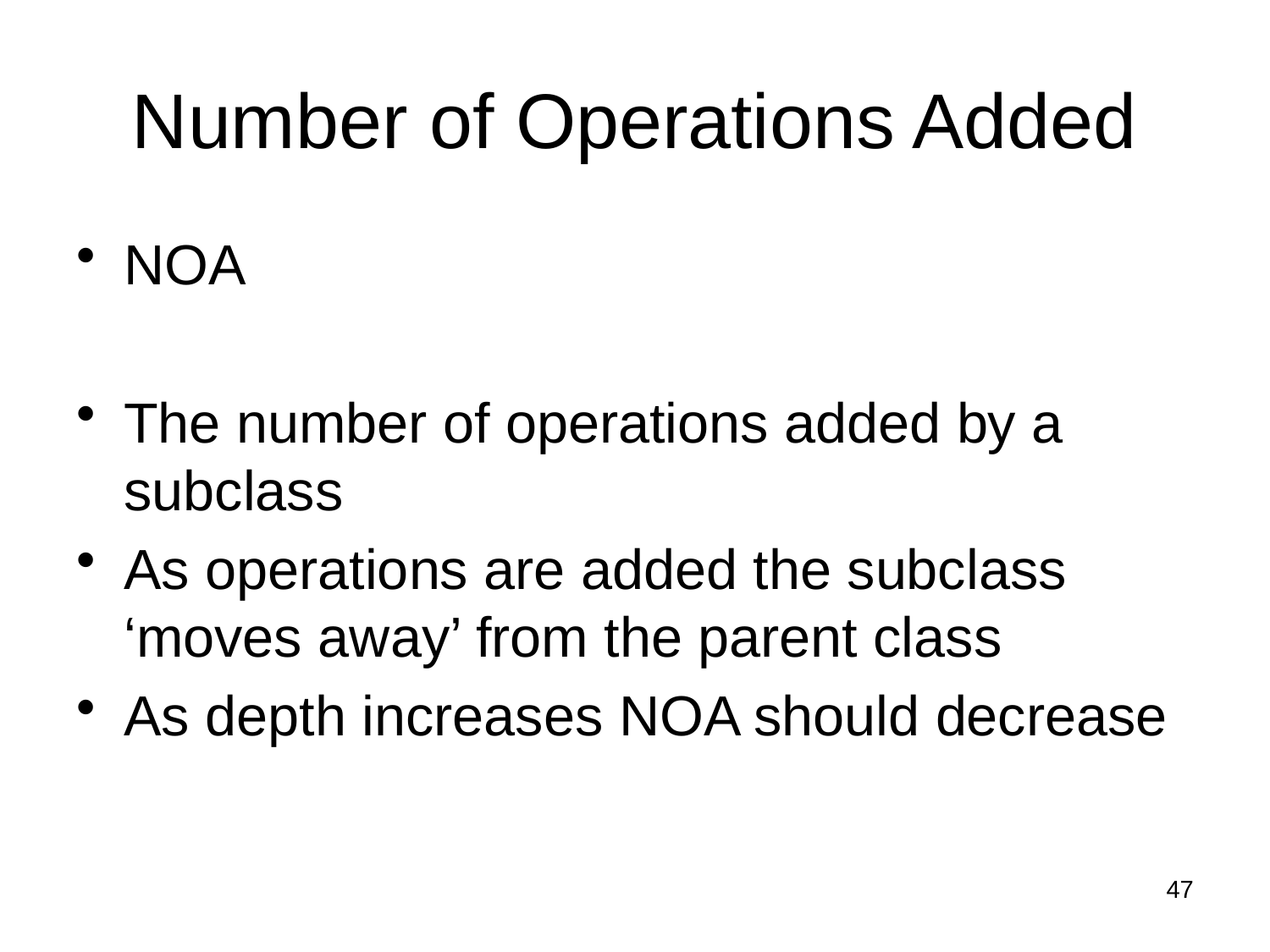

# Number of Operations Added
NOA

The number of operations added by a subclass
As operations are added the subclass ‘moves away’ from the parent class
As depth increases NOA should decrease
47